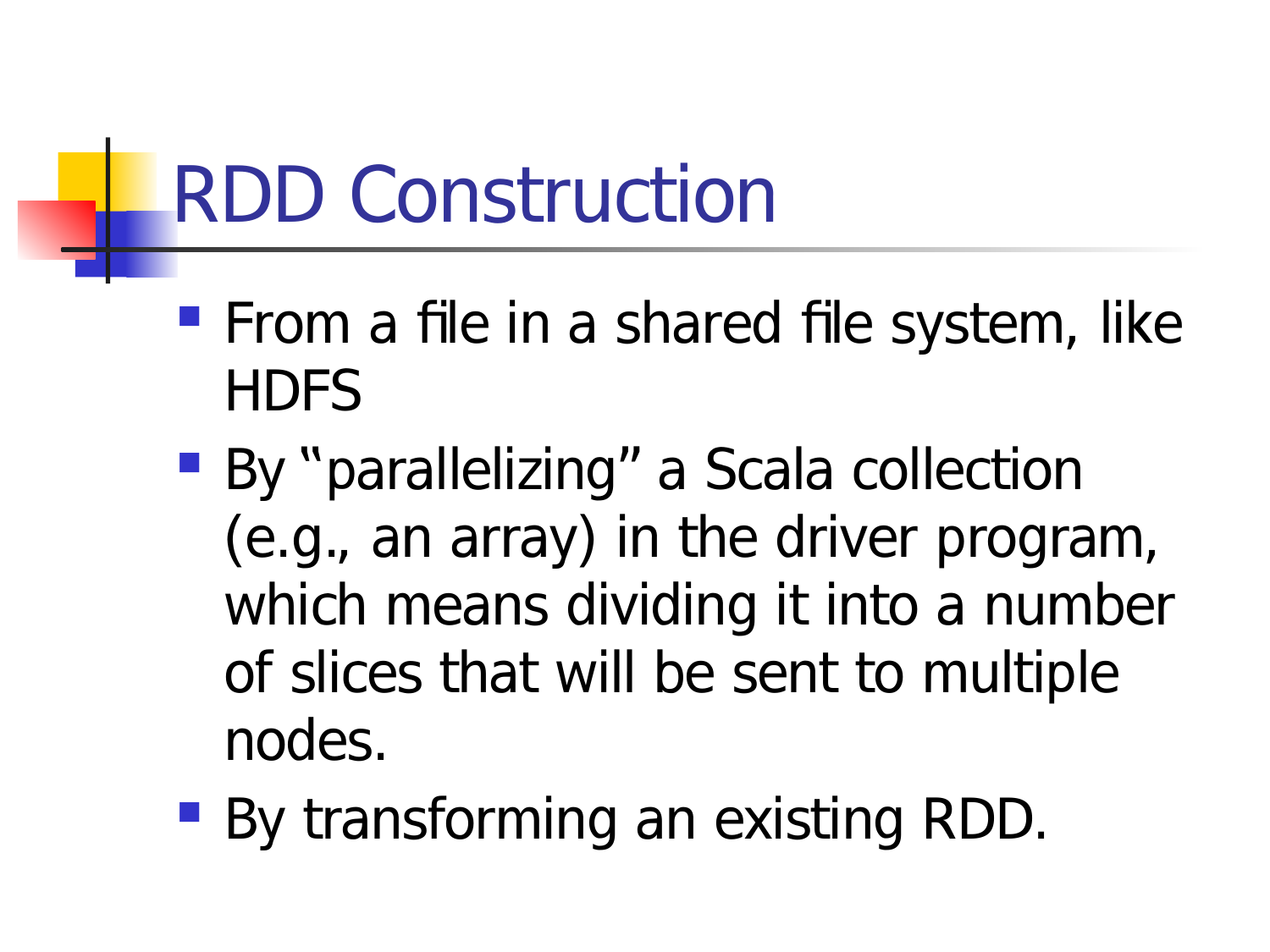

# RDD Construction
From a file in a shared file system, like HDFS
By “parallelizing” a Scala collection (e.g., an array) in the driver program, which means dividing it into a number of slices that will be sent to multiple nodes.
By transforming an existing RDD.